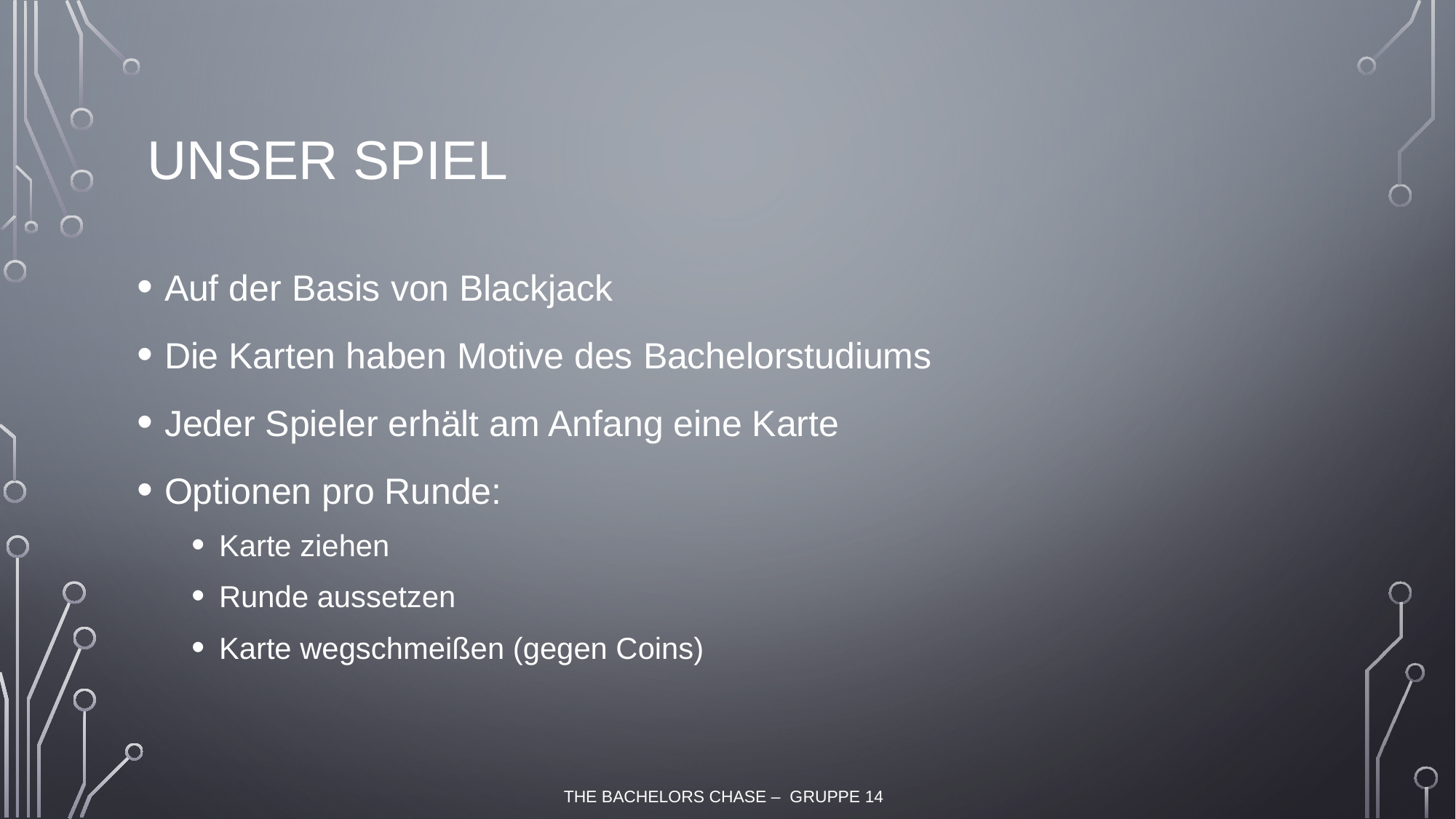

# Unser Spiel
Auf der Basis von Blackjack
Die Karten haben Motive des Bachelorstudiums
Jeder Spieler erhält am Anfang eine Karte
Optionen pro Runde:
Karte ziehen
Runde aussetzen
Karte wegschmeißen (gegen Coins)
The Bachelors Chase –  Gruppe 14